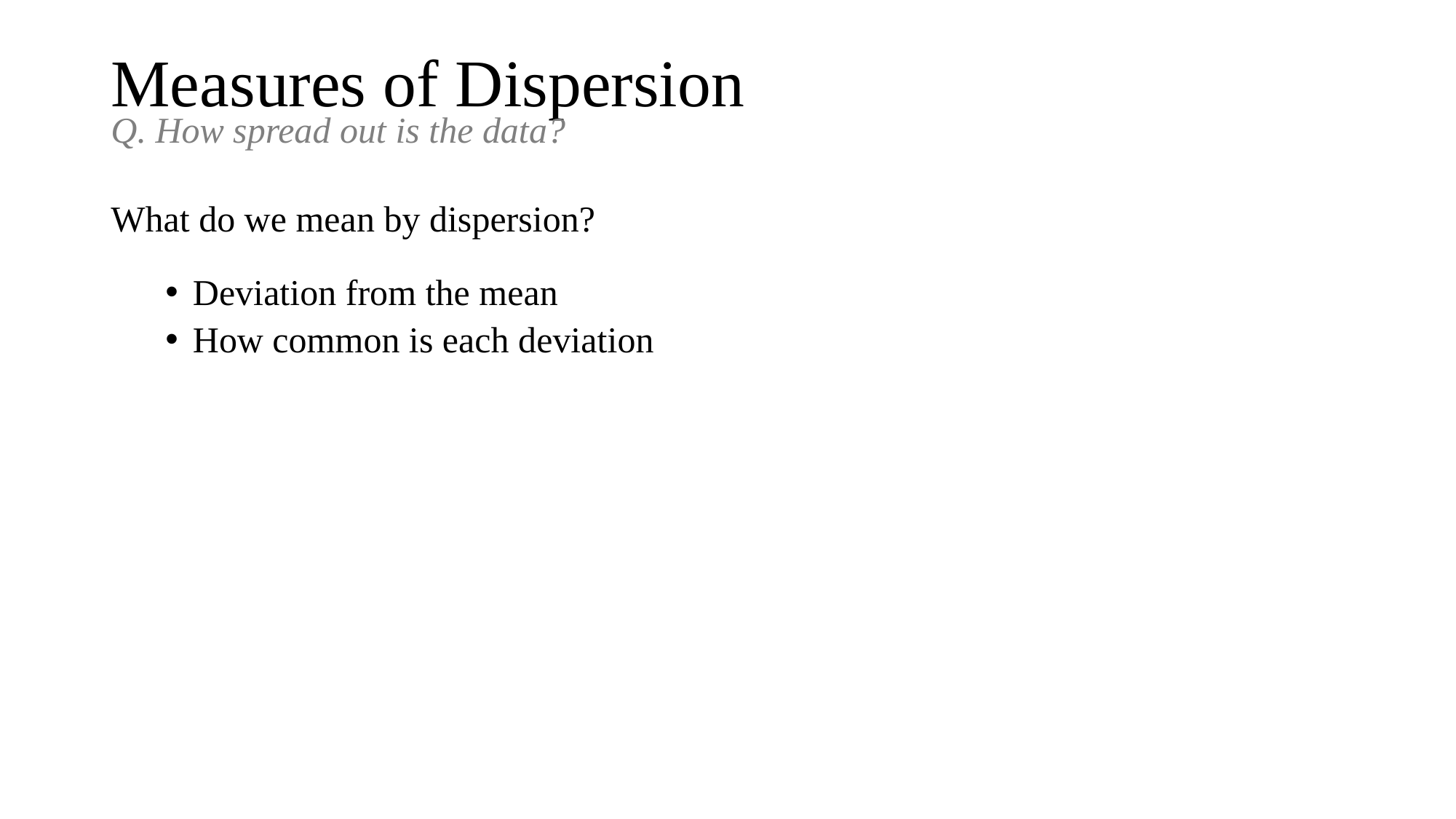

# Measures of Dispersion
Q. How spread out is the data?
What do we mean by dispersion?

Deviation from the mean
How common is each deviation